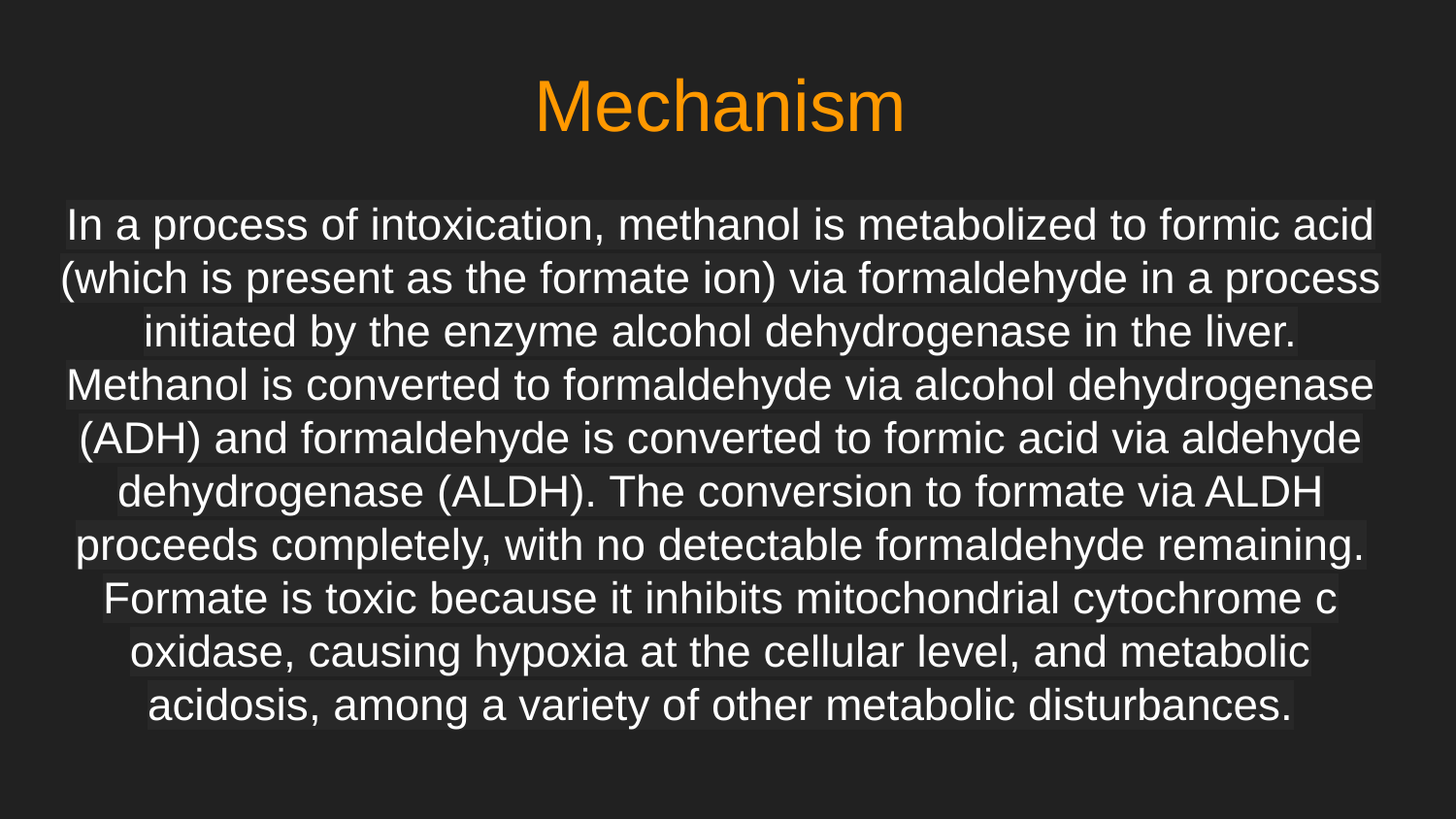

# Mechanism
In a process of intoxication, methanol is metabolized to formic acid (which is present as the formate ion) via formaldehyde in a process initiated by the enzyme alcohol dehydrogenase in the liver. Methanol is converted to formaldehyde via alcohol dehydrogenase (ADH) and formaldehyde is converted to formic acid via aldehyde dehydrogenase (ALDH). The conversion to formate via ALDH proceeds completely, with no detectable formaldehyde remaining. Formate is toxic because it inhibits mitochondrial cytochrome c oxidase, causing hypoxia at the cellular level, and metabolic acidosis, among a variety of other metabolic disturbances.